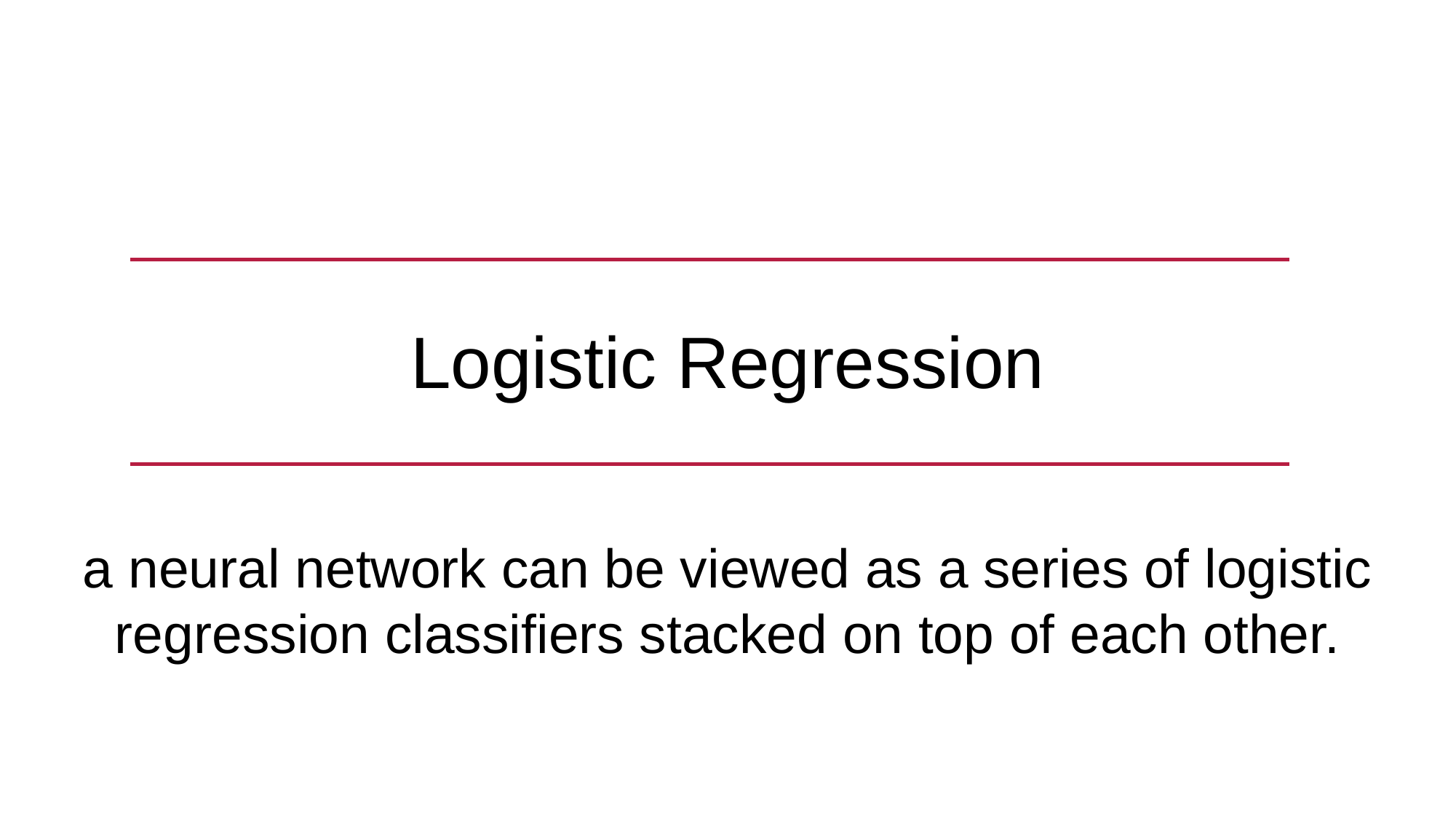

Logistic Regression
a neural network can be viewed as a series of logistic regression classifiers stacked on top of each other.